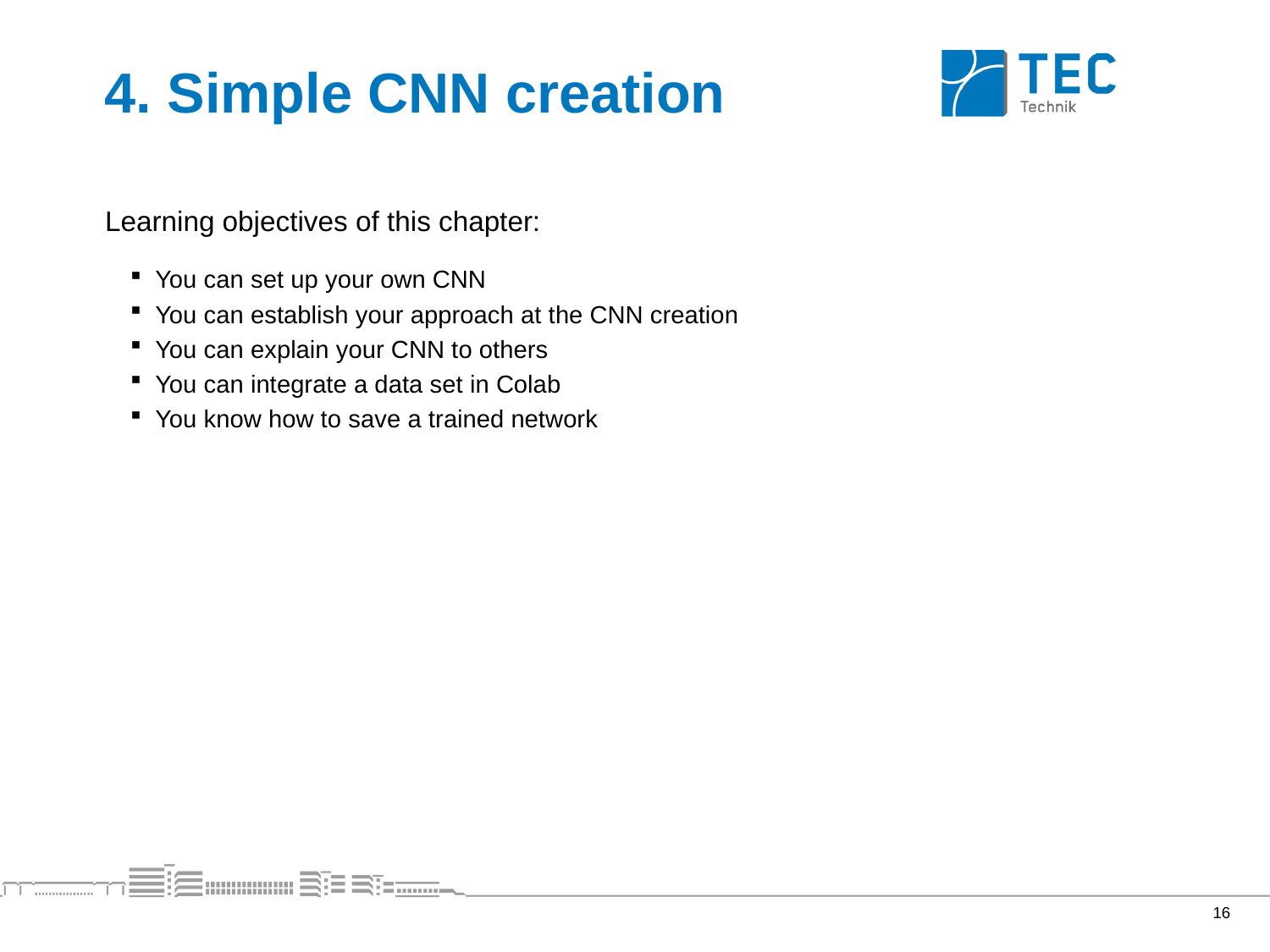

# 4. Simple CNN creation
Learning objectives of this chapter:
You can set up your own CNN
You can establish your approach at the CNN creation
You can explain your CNN to others
You can integrate a data set in Colab
You know how to save a trained network